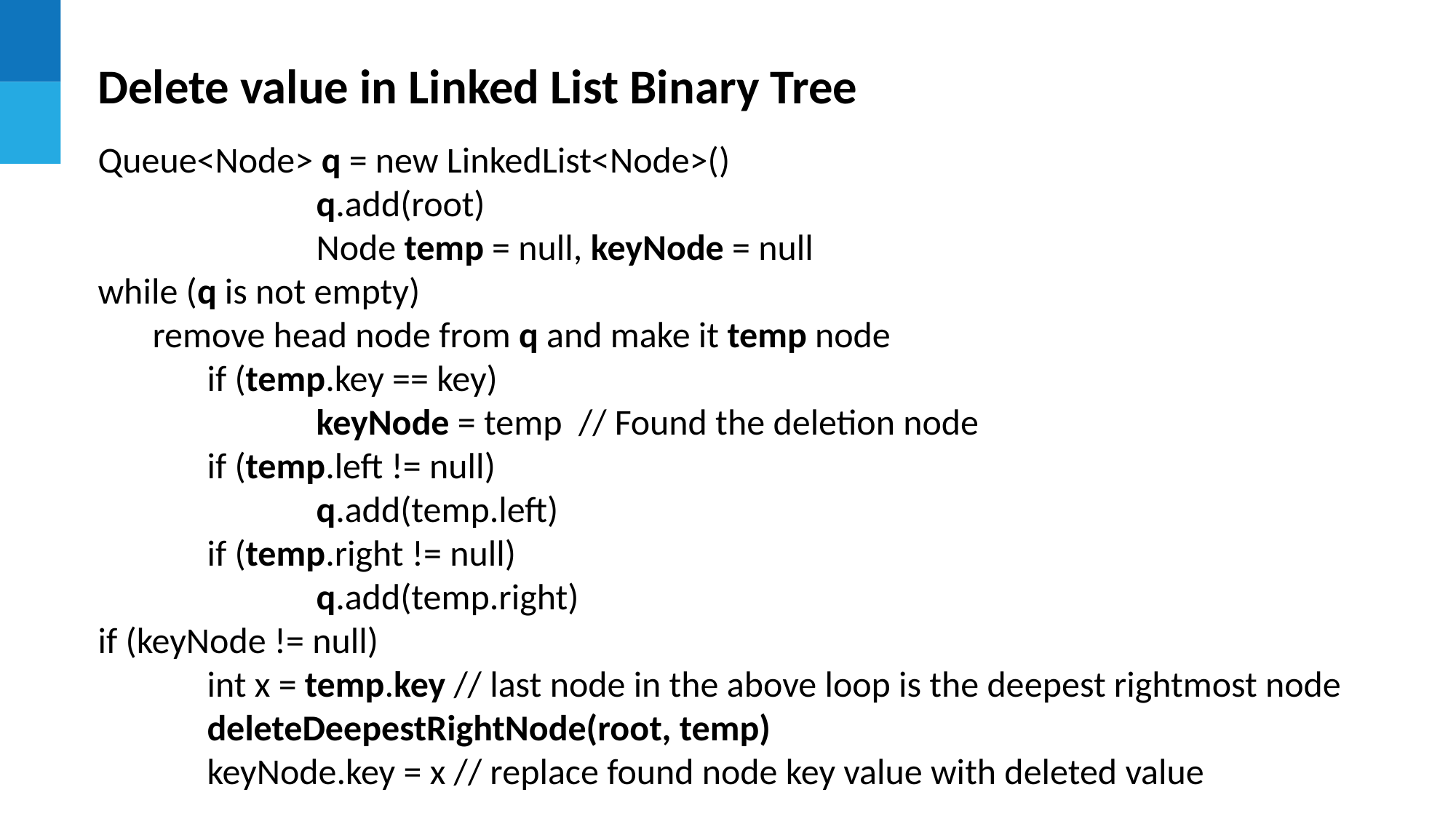

Delete value in Linked List Binary Tree
Queue<Node> q = new LinkedList<Node>()
		q.add(root)
		Node temp = null, keyNode = null
while (q is not empty)
remove head node from q and make it temp node
	if (temp.key == key)
		keyNode = temp  // Found the deletion node
	if (temp.left != null)
		q.add(temp.left)
	if (temp.right != null)
		q.add(temp.right)
if (keyNode != null)
	int x = temp.key // last node in the above loop is the deepest rightmost node
	deleteDeepestRightNode(root, temp)
	keyNode.key = x // replace found node key value with deleted value